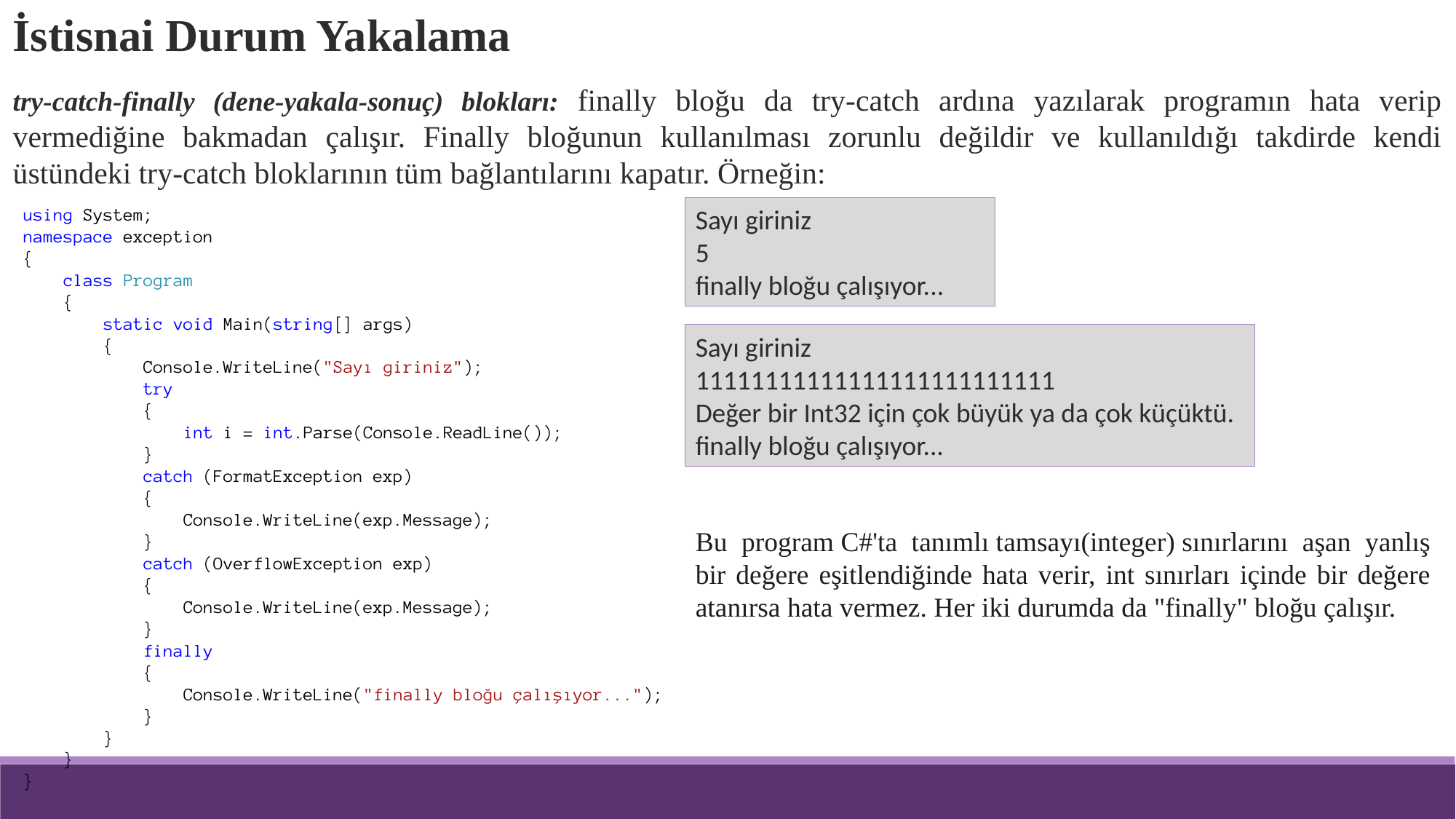

İstisnai Durum Yakalama
try-catch-finally (dene-yakala-sonuç) blokları: finally bloğu da try-catch ardına yazılarak programın hata verip vermediğine bakmadan çalışır. Finally bloğunun kullanılması zorunlu değildir ve kullanıldığı takdirde kendi üstündeki try-catch bloklarının tüm bağlantılarını kapatır. Örneğin:
using System;
namespace exception
{
    class Program
    {
        static void Main(string[] args)
        {
            Console.WriteLine("Sayı giriniz");
            try
            {
                int i = int.Parse(Console.ReadLine());
            }
            catch (FormatException exp)
            {
                Console.WriteLine(exp.Message);
            }
            catch (OverflowException exp)
            {
                Console.WriteLine(exp.Message);
            }
            finally
            {
                Console.WriteLine("finally bloğu çalışıyor...");
            }
        }
    }
}
Sayı giriniz
5
finally bloğu çalışıyor...
Sayı giriniz
11111111111111111111111111
Değer bir Int32 için çok büyük ya da çok küçüktü.
finally bloğu çalışıyor...
Bu program C#'ta tanımlı tamsayı(integer) sınırlarını aşan yanlış bir değere eşitlendiğinde hata verir, int sınırları içinde bir değere atanırsa hata vermez. Her iki durumda da "finally" bloğu çalışır.